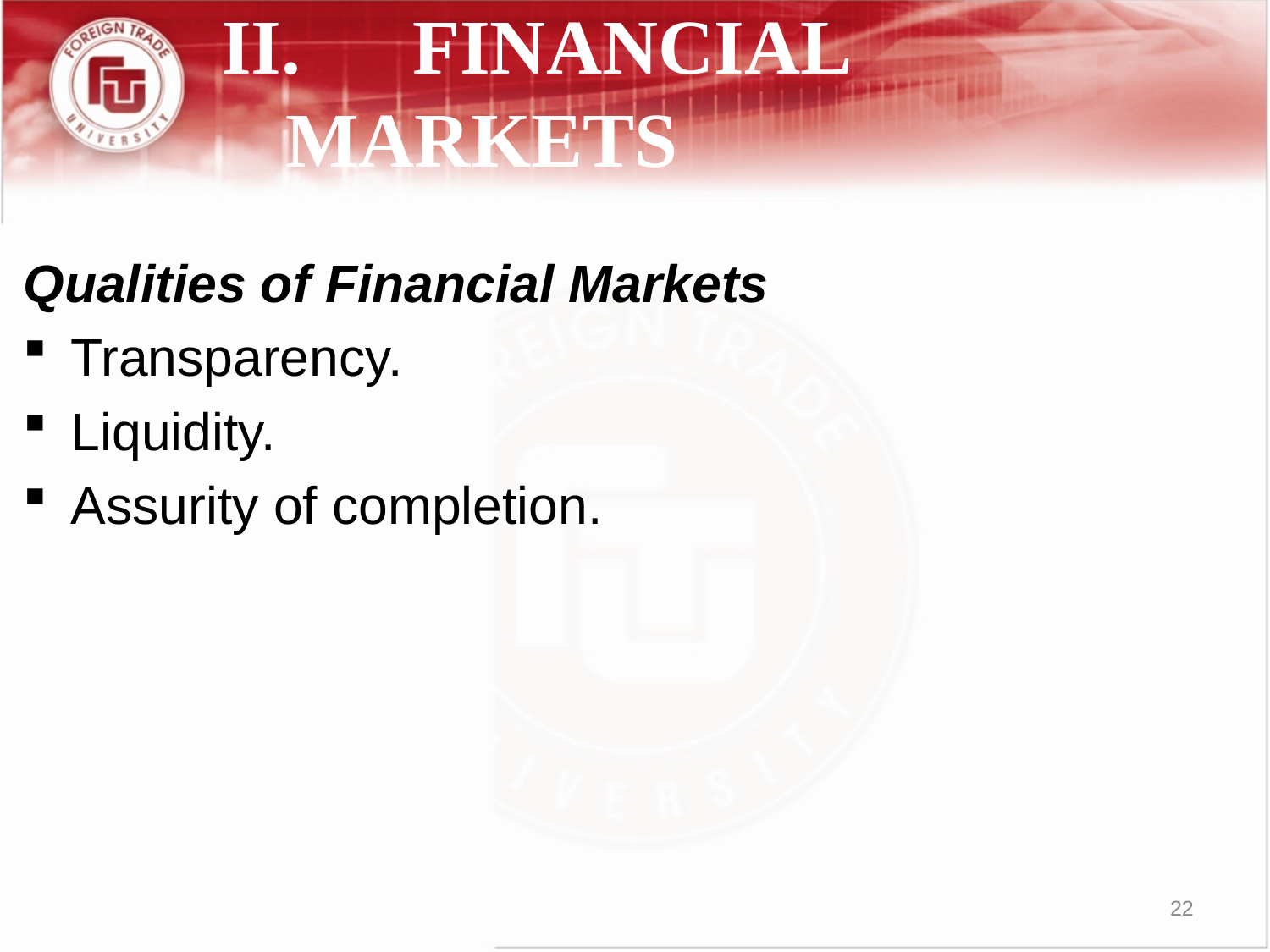

# II.	FINANCIAL MARKETS

Qualities of Financial Markets
Transparency.
Liquidity.
Assurity of completion.
22